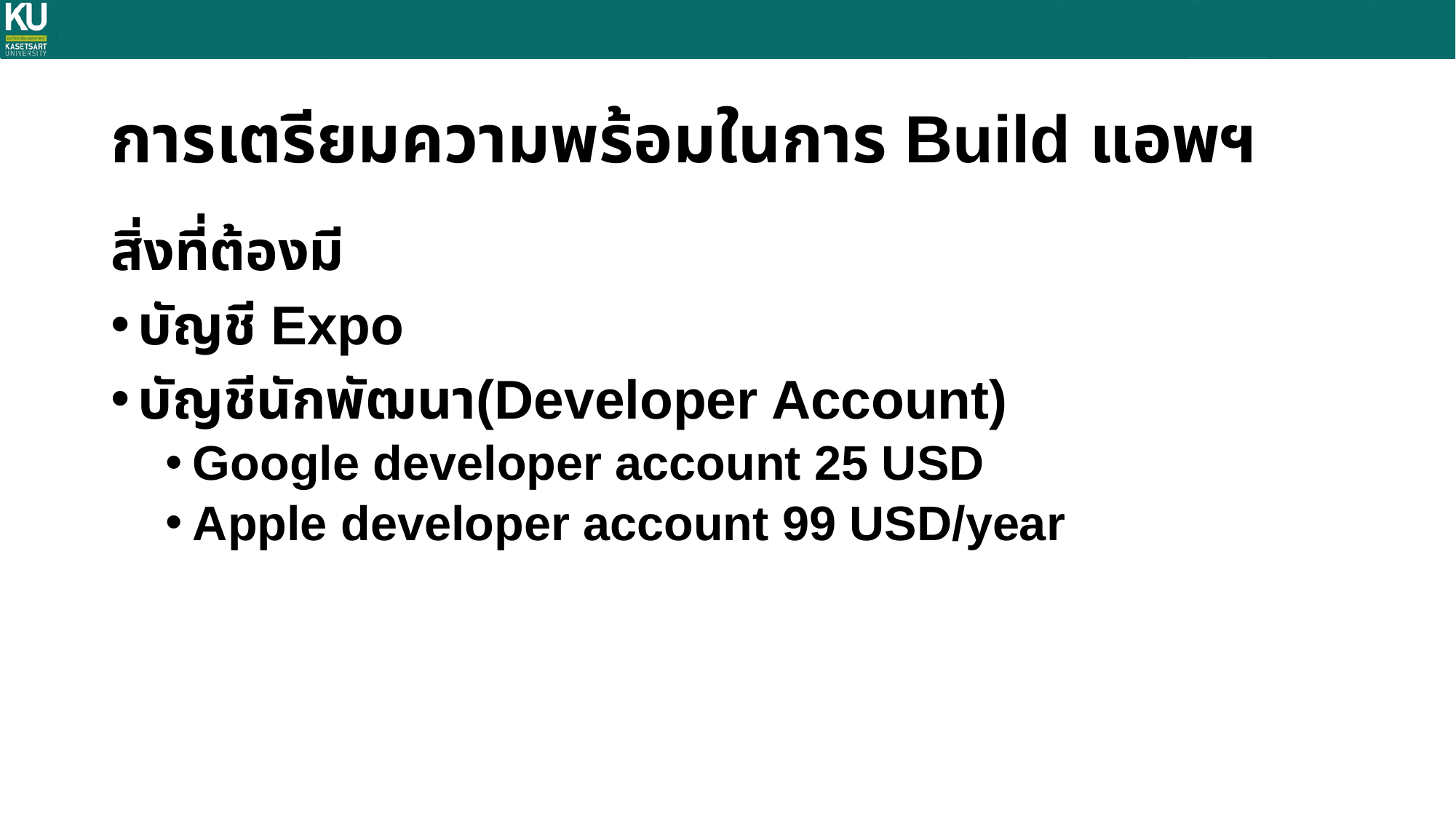

# การเตรียมความพร้อมในการ Build แอพฯ
สิ่งที่ต้องมี
บัญชี Expo
บัญชีนักพัฒนา(Developer Account)
Google developer account 25 USD
Apple developer account 99 USD/year